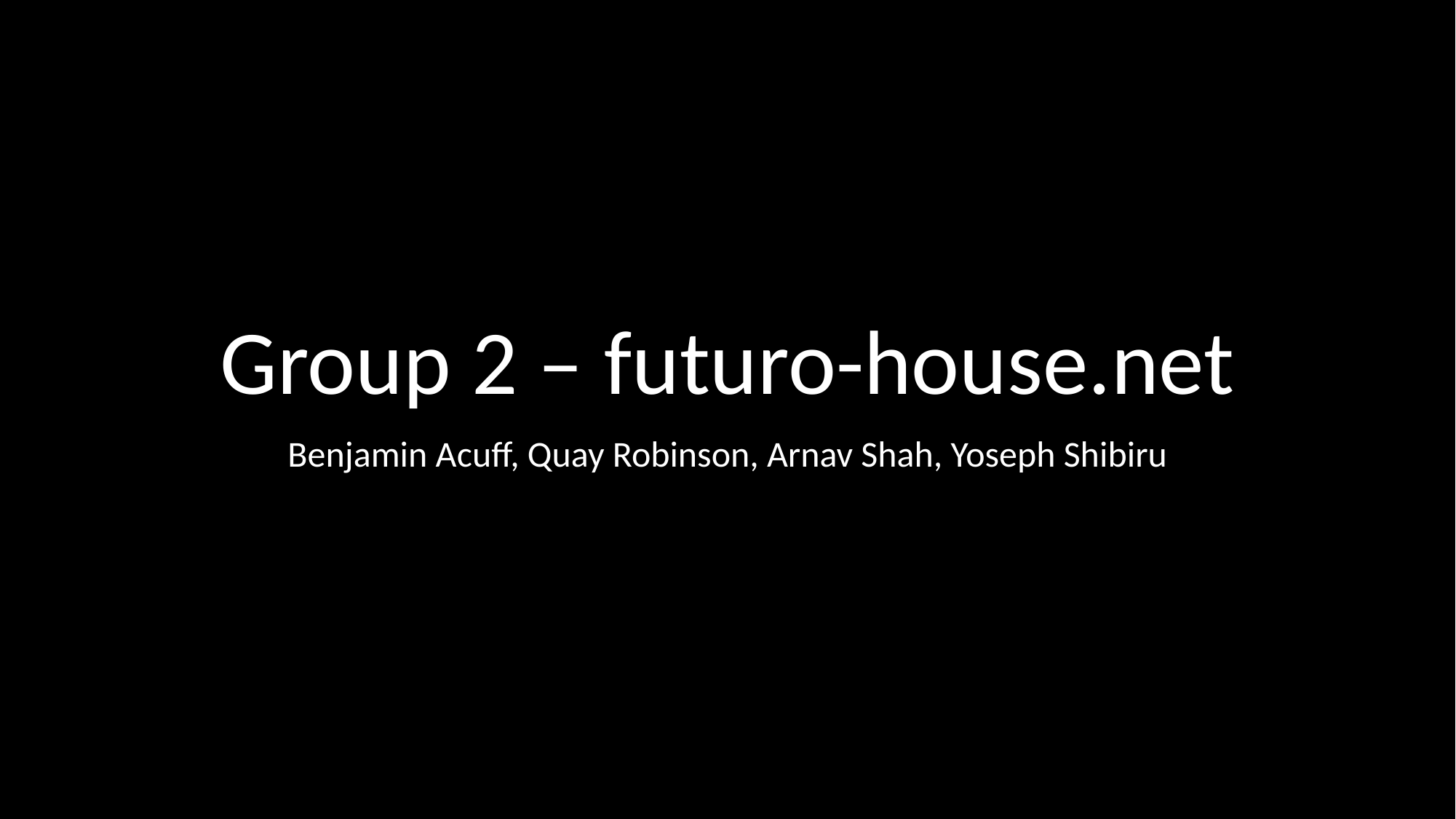

# Group 2 – futuro-house.net
Benjamin Acuff, Quay Robinson, Arnav Shah, Yoseph Shibiru